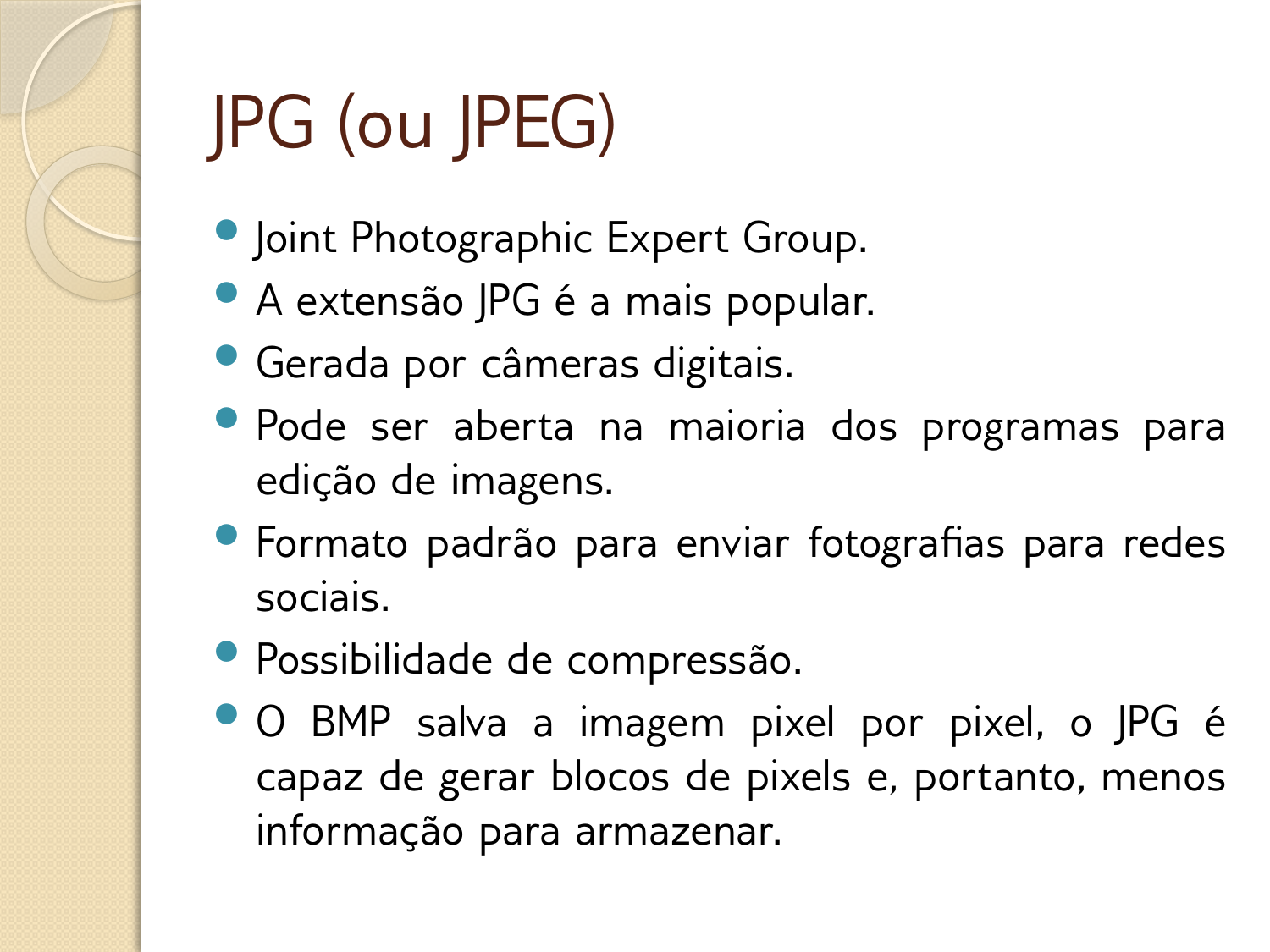

# JPG (ou JPEG)
Joint Photographic Expert Group.
A extensão JPG é a mais popular.
Gerada por câmeras digitais.
Pode ser aberta na maioria dos programas para edição de imagens.
Formato padrão para enviar fotografias para redes sociais.
Possibilidade de compressão.
O BMP salva a imagem pixel por pixel, o JPG é capaz de gerar blocos de pixels e, portanto, menos informação para armazenar.